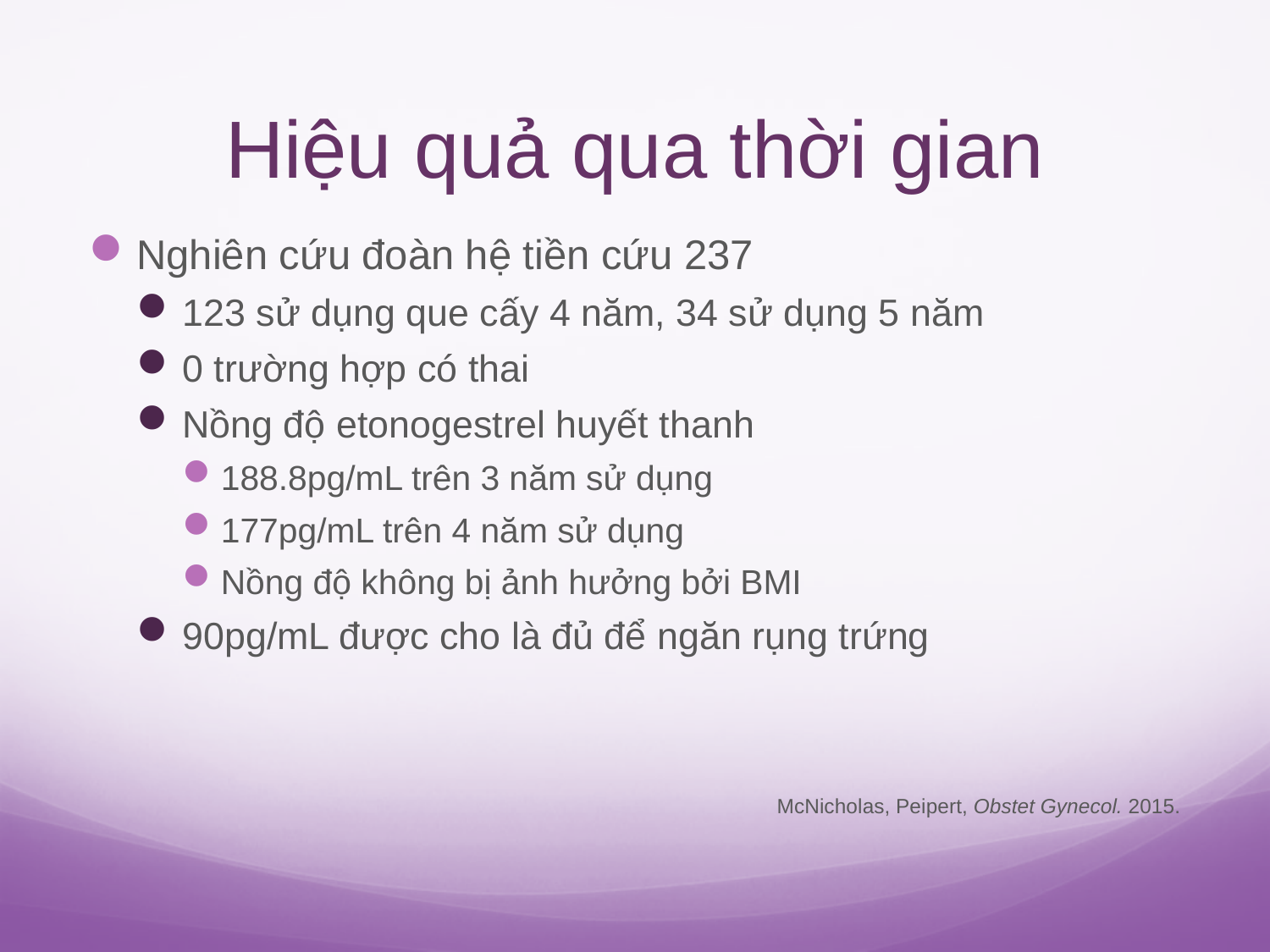

# Hiệu quả qua thời gian
Nghiên cứu đoàn hệ tiền cứu 237
123 sử dụng que cấy 4 năm, 34 sử dụng 5 năm
0 trường hợp có thai
Nồng độ etonogestrel huyết thanh
188.8pg/mL trên 3 năm sử dụng
177pg/mL trên 4 năm sử dụng
Nồng độ không bị ảnh hưởng bởi BMI
90pg/mL được cho là đủ để ngăn rụng trứng

McNicholas, Peipert, Obstet Gynecol. 2015.